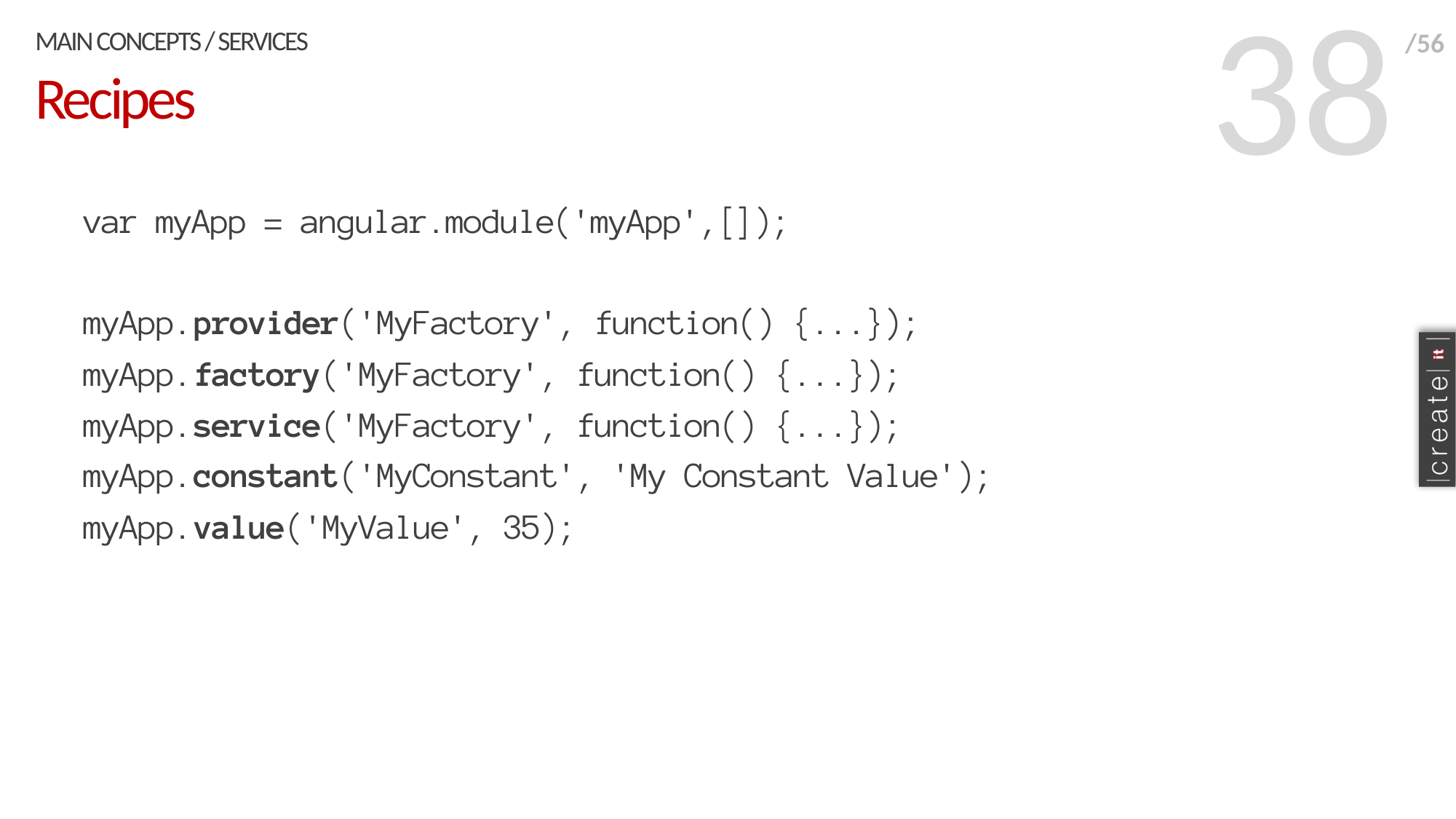

38
Main concepts / SERVICES
/56
# Recipes
var myApp = angular.module('myApp',[]);

myApp.provider('MyFactory', function() {...});
myApp.factory('MyFactory', function() {...});
myApp.service('MyFactory', function() {...});
myApp.constant('MyConstant', 'My Constant Value');
myApp.value('MyValue', 35);